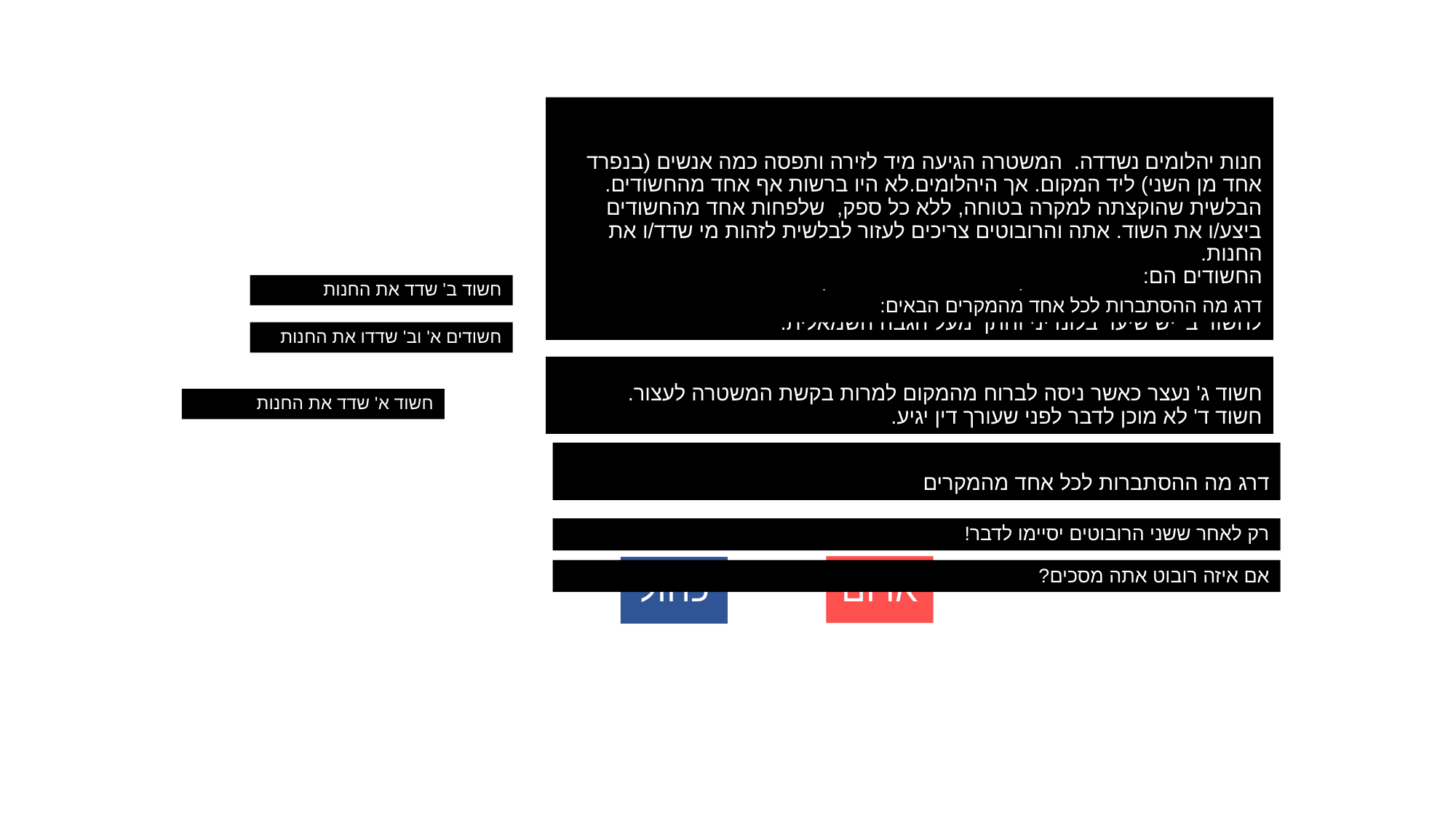

חנות יהלומים נשדדה.  המשטרה הגיעה מיד לזירה ותפסה כמה אנשים (בנפרד אחד מן השני) ליד המקום. אך היהלומים.לא היו ברשות אף אחד מהחשודים. הבלשית שהוקצתה למקרה בטוחה, ללא כל ספק,  שלפחות אחד מהחשודים ביצע/ו את השוד. אתה והרובוטים צריכים לעזור לבלשית לזהות מי שדד/ו את החנות.
החשודים הם:
חשוד א' הוא גבוה, עם מעיל יוקרתי שחור ושעון רולקס עשוי זהב.
לחשוד ב' יש שיער בלונדיני וחתך מעל הגבה השמאלית.
חשוד ב' שדד את החנות
דרג מה ההסתברות לכל אחד מהמקרים הבאים:
חשודים א' וב' שדדו את החנות
חשוד ג' נעצר כאשר ניסה לברוח מהמקום למרות בקשת המשטרה לעצור.
חשוד ד' לא מוכן לדבר לפני שעורך דין יגיע.
# חשוד א' שדד את החנות
דרג מה ההסתברות לכל אחד מהמקרים
רק לאחר ששני הרובוטים יסיימו לדבר!
אדום
כחול
אם איזה רובוט אתה מסכים?